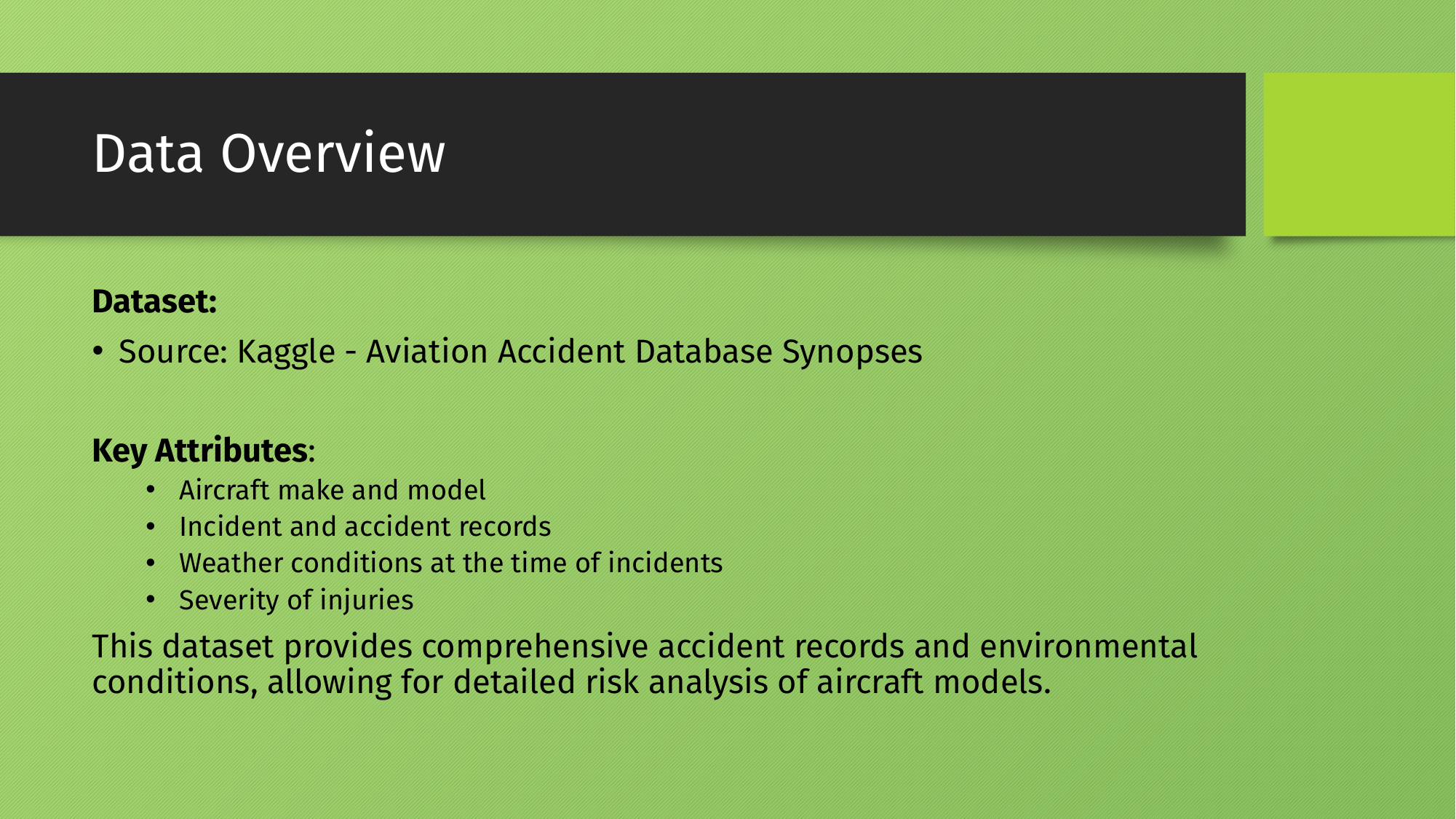

# Data Overview
Dataset:
Source: Kaggle - Aviation Accident Database Synopses

Key Attributes:
Aircraft make and model
Incident and accident records
Weather conditions at the time of incidents
Severity of injuries
This dataset provides comprehensive accident records and environmental conditions, allowing for detailed risk analysis of aircraft models.